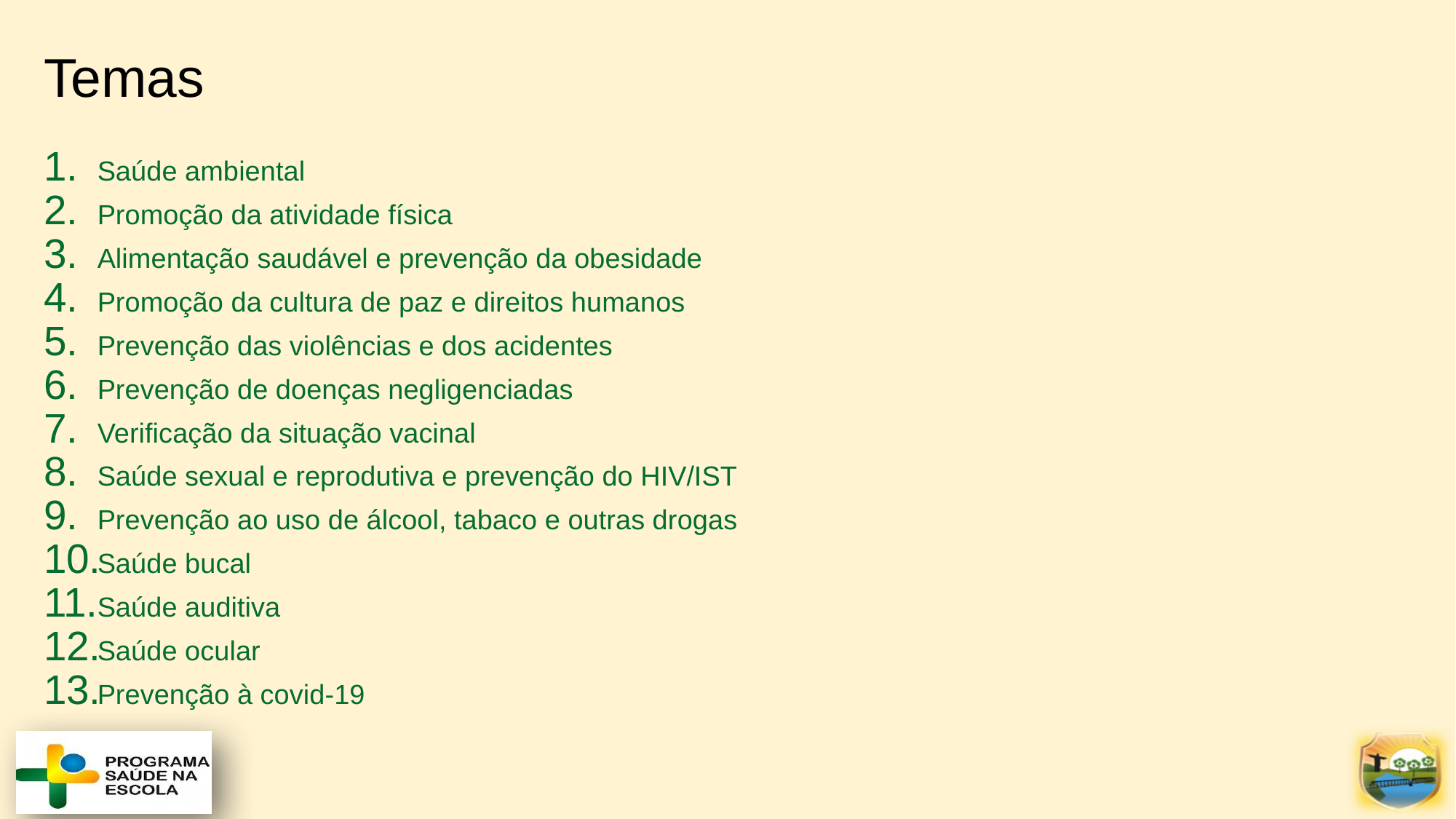

# Temas
Saúde ambiental
Promoção da atividade física
Alimentação saudável e prevenção da obesidade
Promoção da cultura de paz e direitos humanos
Prevenção das violências e dos acidentes
Prevenção de doenças negligenciadas
Verificação da situação vacinal
Saúde sexual e reprodutiva e prevenção do HIV/IST
Prevenção ao uso de álcool, tabaco e outras drogas
Saúde bucal
Saúde auditiva
Saúde ocular
Prevenção à covid-19